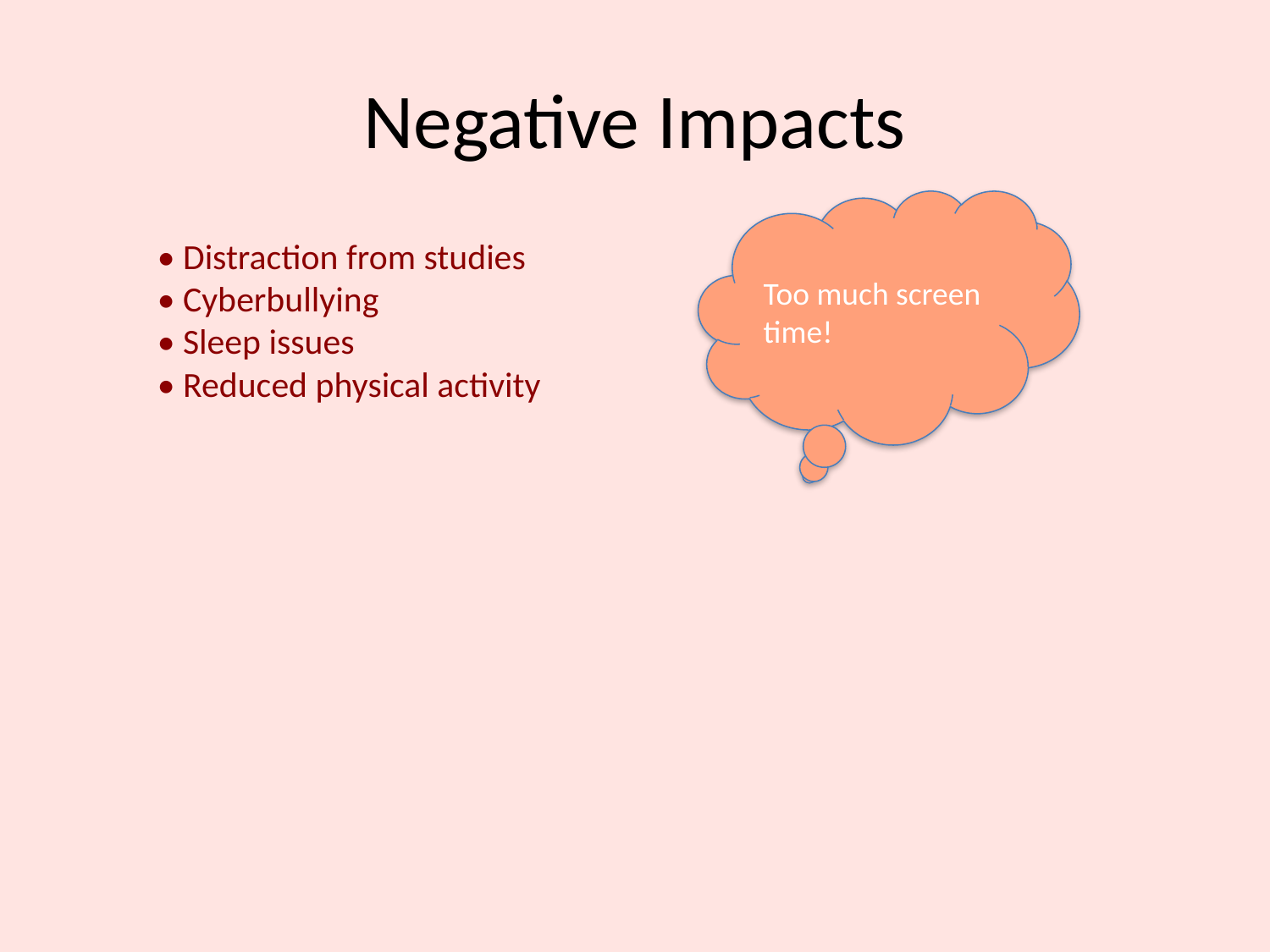

# Negative Impacts

• Distraction from studies
• Cyberbullying
• Sleep issues
• Reduced physical activity
Too much screen time!